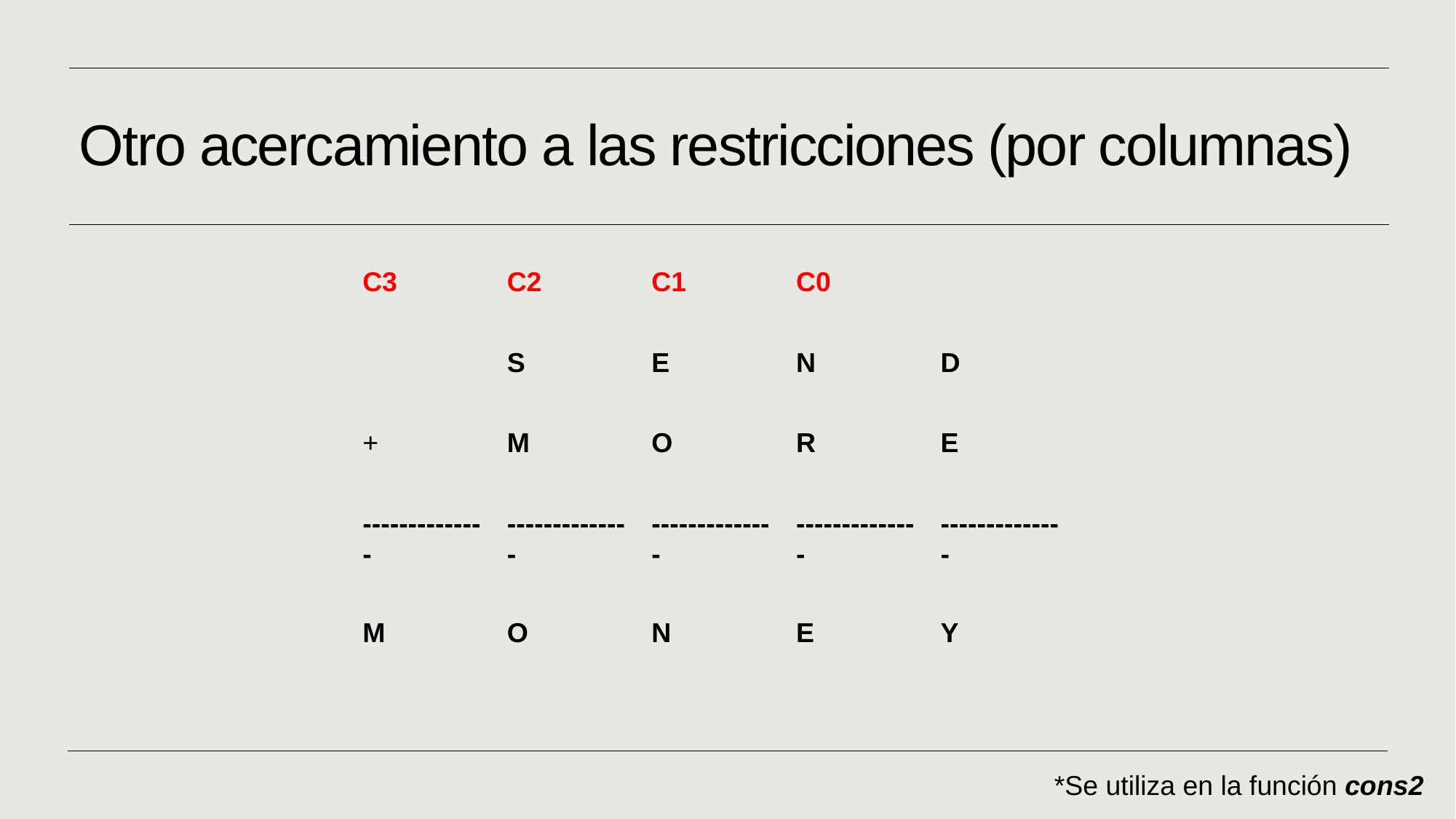

# Otro acercamiento a las restricciones (por columnas)
| C3 | C2 | C1 | C0 |  |
| --- | --- | --- | --- | --- |
|  | S | E | N | D |
| + | M | O | R | E |
| -------------- | -------------- | -------------- | -------------- | -------------- |
| M | O | N | E | Y |
*Se utiliza en la función cons2